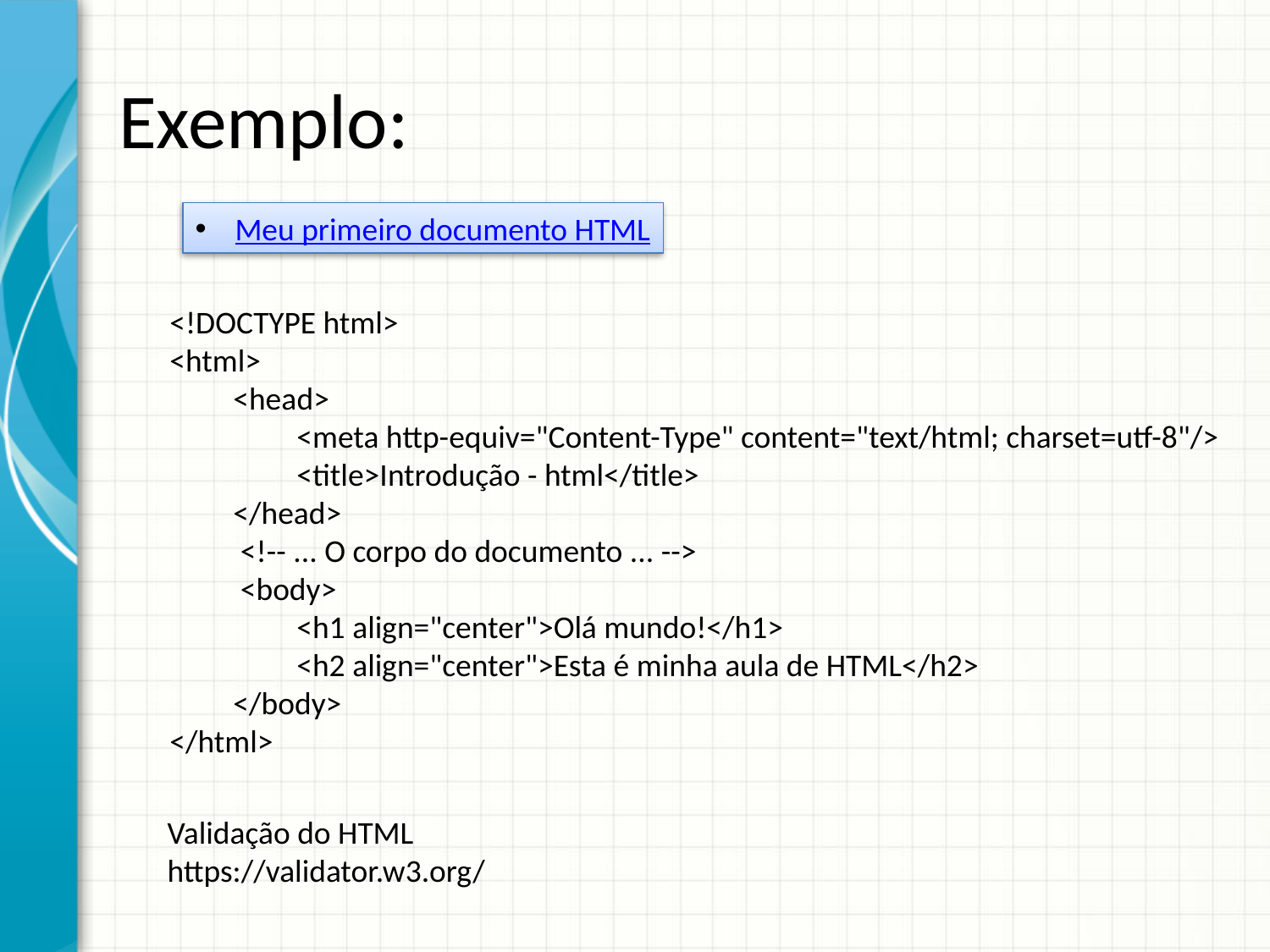

# Exemplo:
Meu primeiro documento HTML
<!DOCTYPE html>
<html>
<head>
<meta http-equiv="Content-Type" content="text/html; charset=utf-8"/>
<title>Introdução - html</title>
</head>
 <!-- ... O corpo do documento ... -->
 <body>
<h1 align="center">Olá mundo!</h1>
<h2 align="center">Esta é minha aula de HTML</h2>
</body>
</html>
Validação do HTML
https://validator.w3.org/